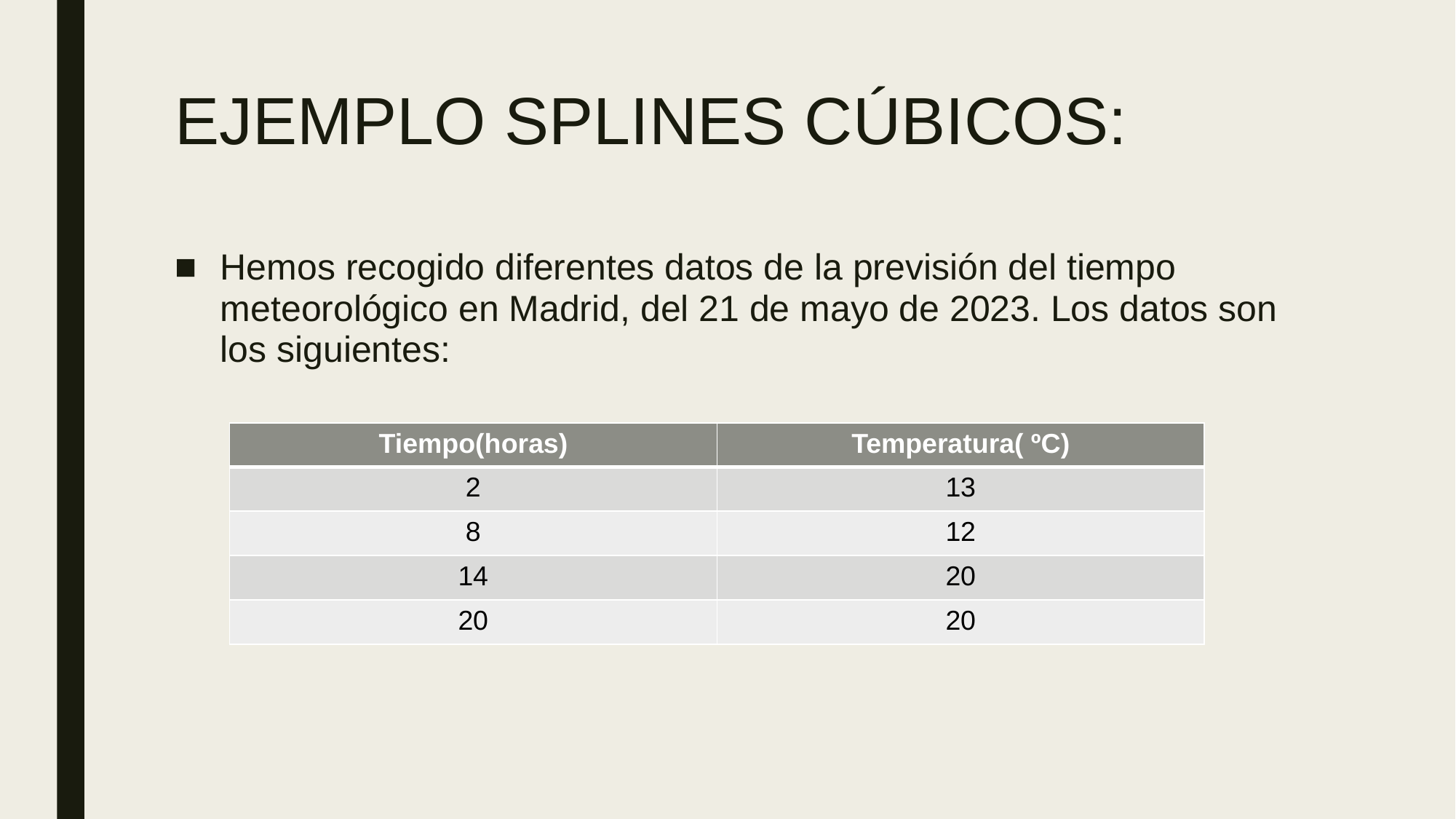

# EJEMPLO SPLINES CÚBICOS:
Hemos recogido diferentes datos de la previsión del tiempo meteorológico en Madrid, del 21 de mayo de 2023. Los datos son los siguientes:

| Tiempo(horas) | Temperatura( ºC) |
| --- | --- |
| 2 | 13 |
| 8 | 12 |
| 14 | 20 |
| 20 | 20 |